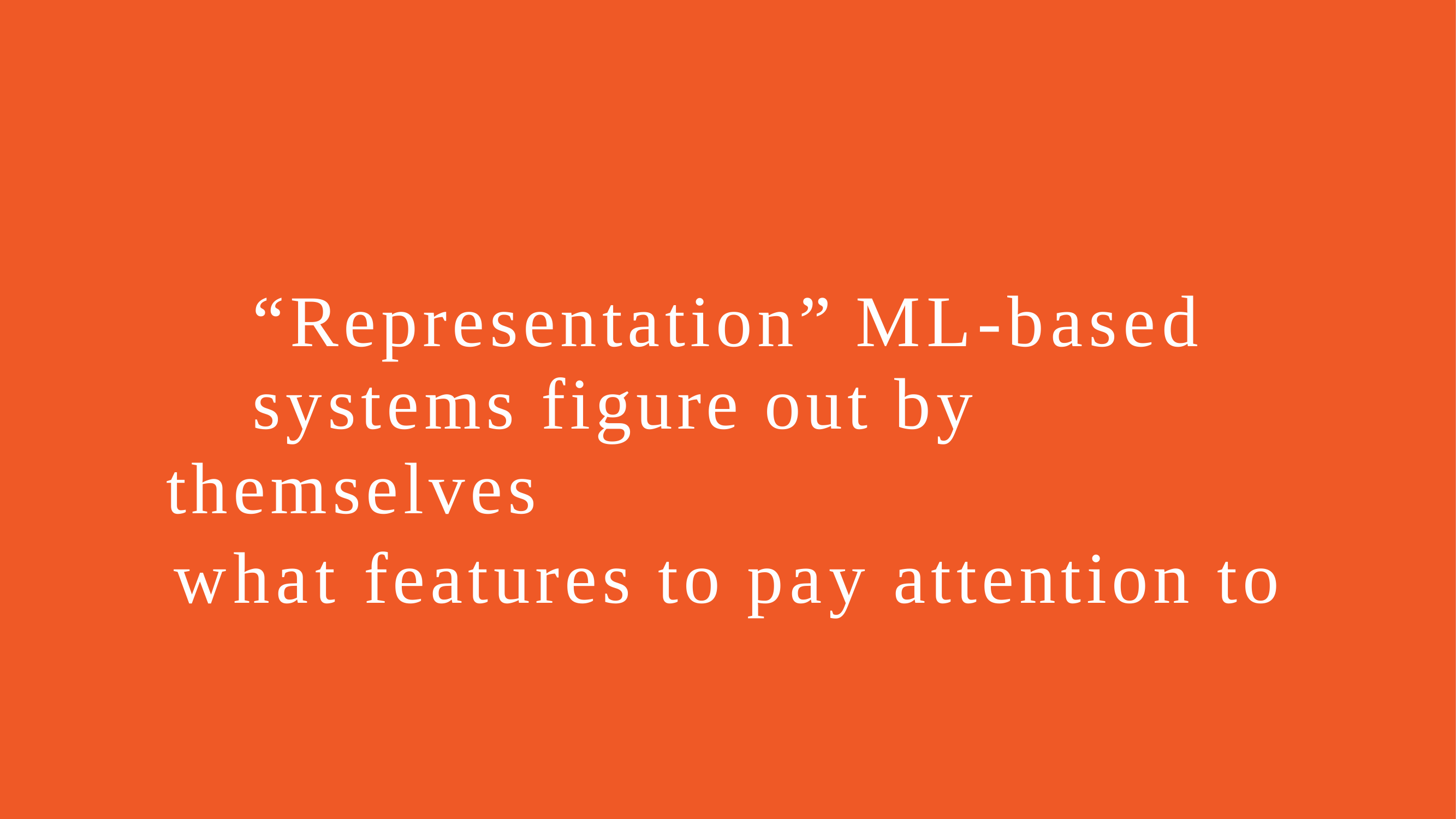

“Representation” ML-based
systems figure out by themselves
what features to pay attention to